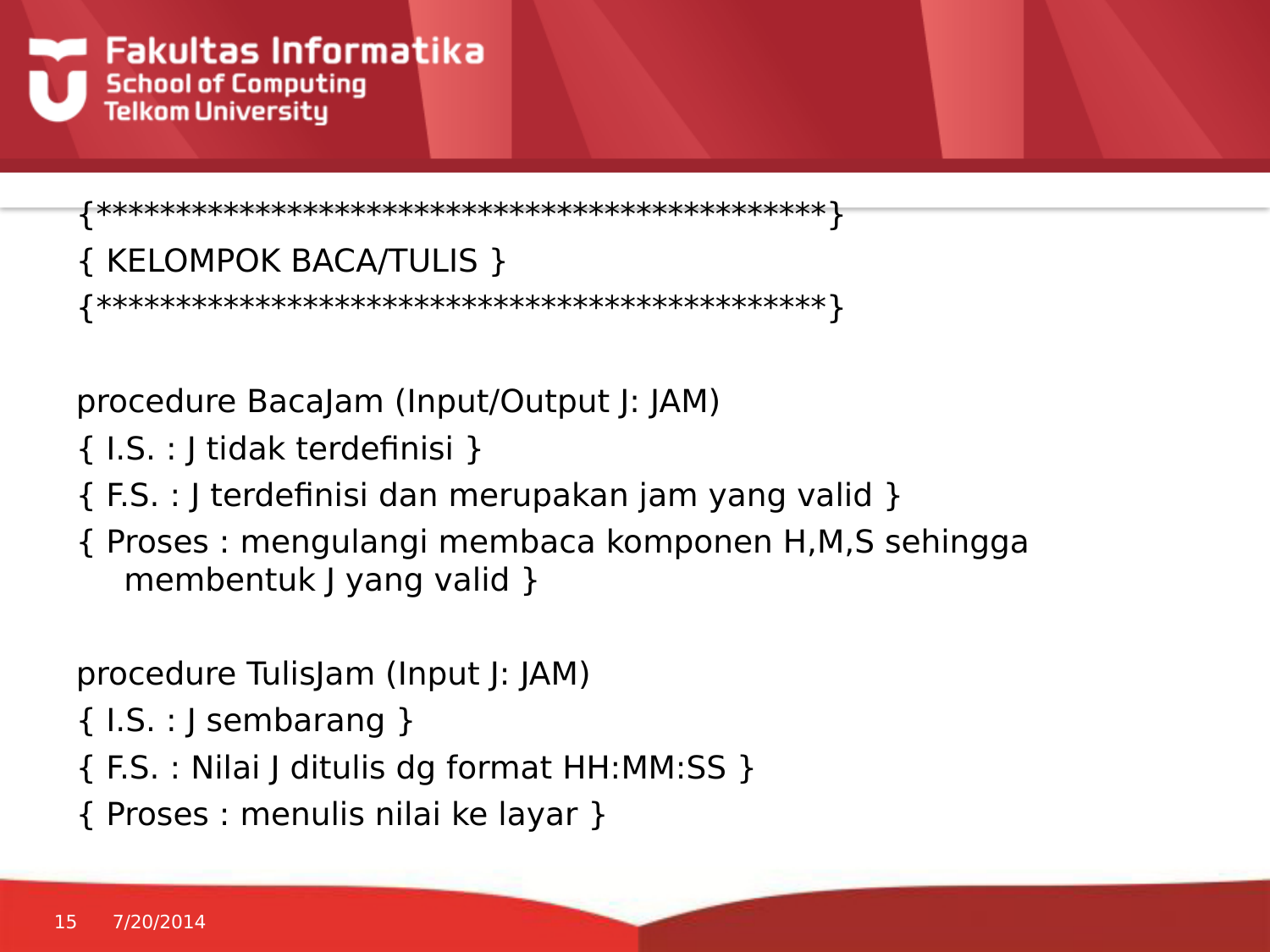

{**********************************************}
{ KELOMPOK BACA/TULIS }
{**********************************************}

procedure BacaJam (Input/Output J: JAM)
{ I.S. : J tidak terdefinisi }
{ F.S. : J terdefinisi dan merupakan jam yang valid }
{ Proses : mengulangi membaca komponen H,M,S sehingga membentuk J yang valid }

procedure TulisJam (Input J: JAM)
{ I.S. : J sembarang }
{ F.S. : Nilai J ditulis dg format HH:MM:SS }
{ Proses : menulis nilai ke layar }

15
7/20/2014